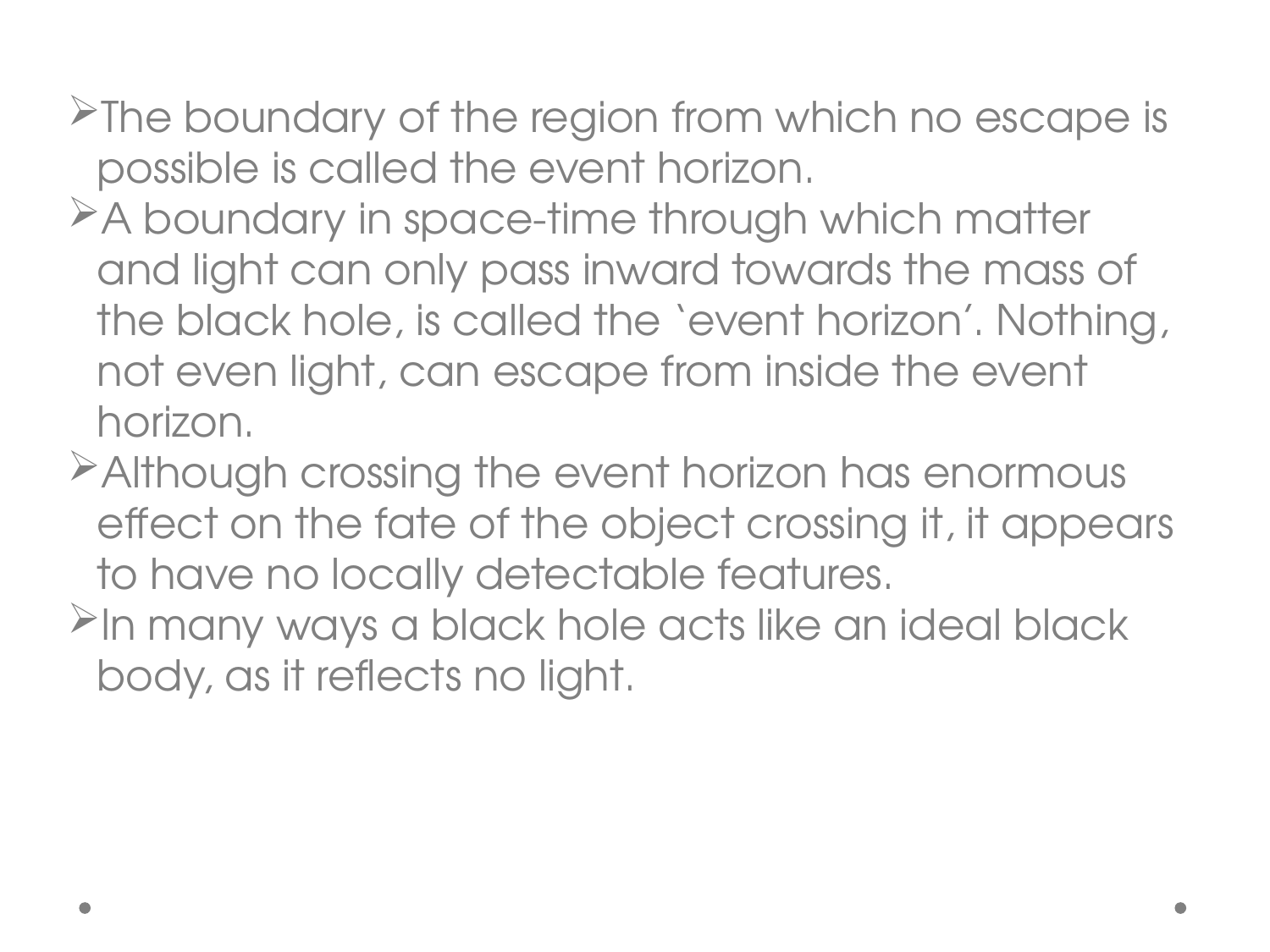

The boundary of the region from which no escape is possible is called the event horizon.
A boundary in space-time through which matter and light can only pass inward towards the mass of the black hole, is called the ‘event horizon’. Nothing, not even light, can escape from inside the event horizon.
Although crossing the event horizon has enormous effect on the fate of the object crossing it, it appears to have no locally detectable features.
In many ways a black hole acts like an ideal black body, as it reflects no light.